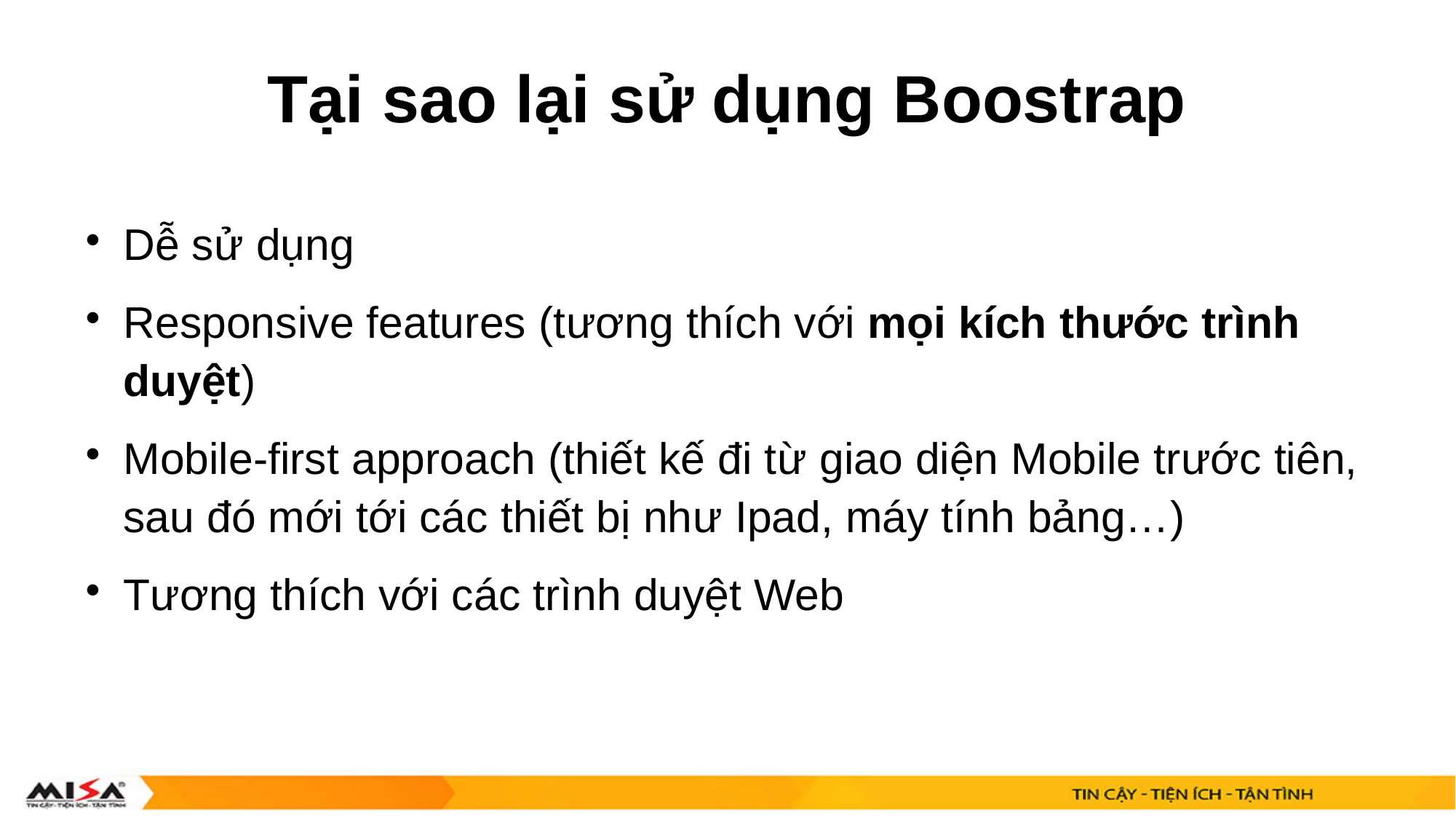

# Tại sao lại sử dụng Boostrap
Dễ sử dụng
Responsive features (tương thích với mọi kích thước trình duyệt)
Mobile-first approach (thiết kế đi từ giao diện Mobile trước tiên, sau đó mới tới các thiết bị như Ipad, máy tính bảng…)
Tương thích với các trình duyệt Web